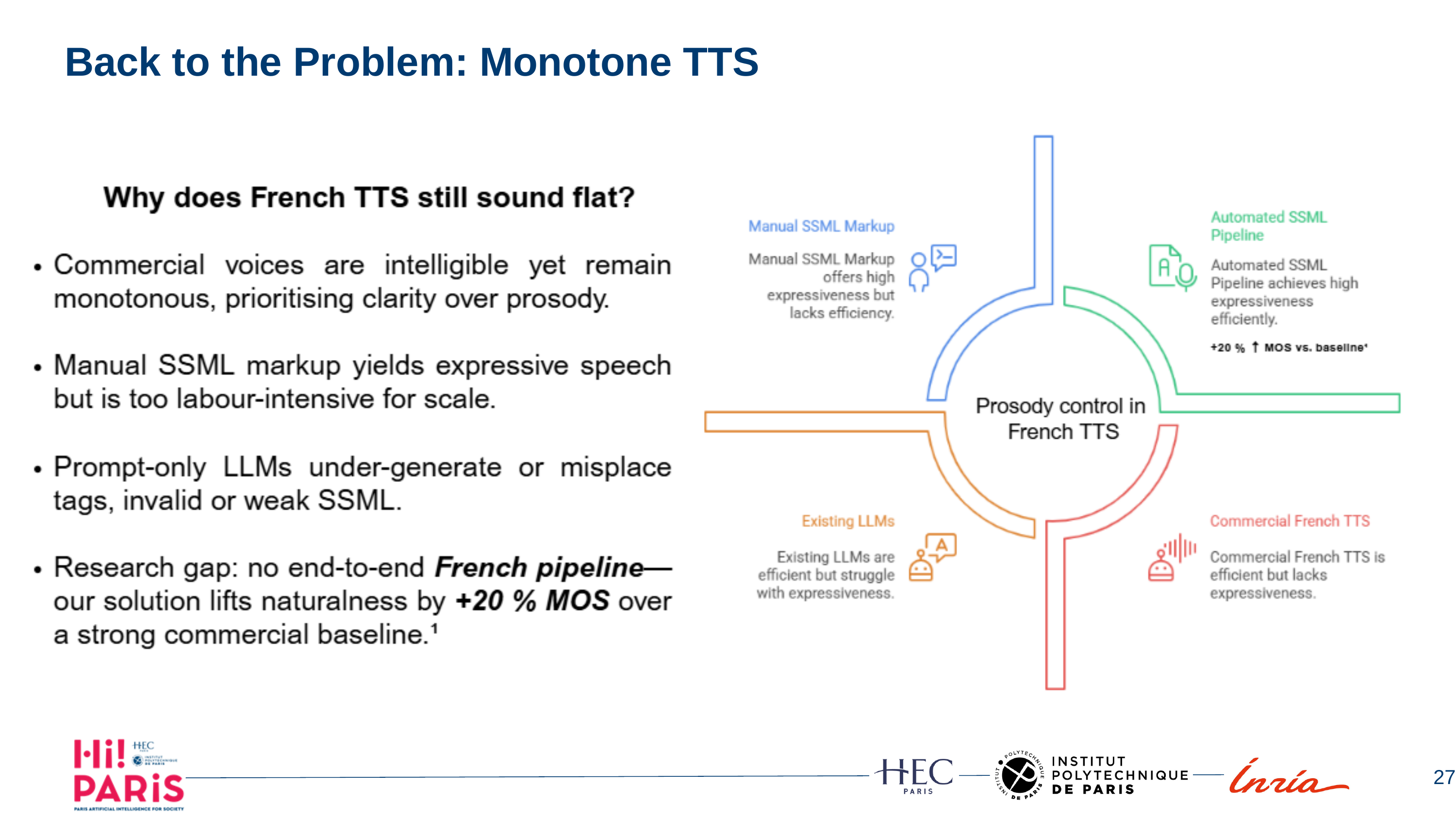

Back to the Problem: Monotone TTS

27